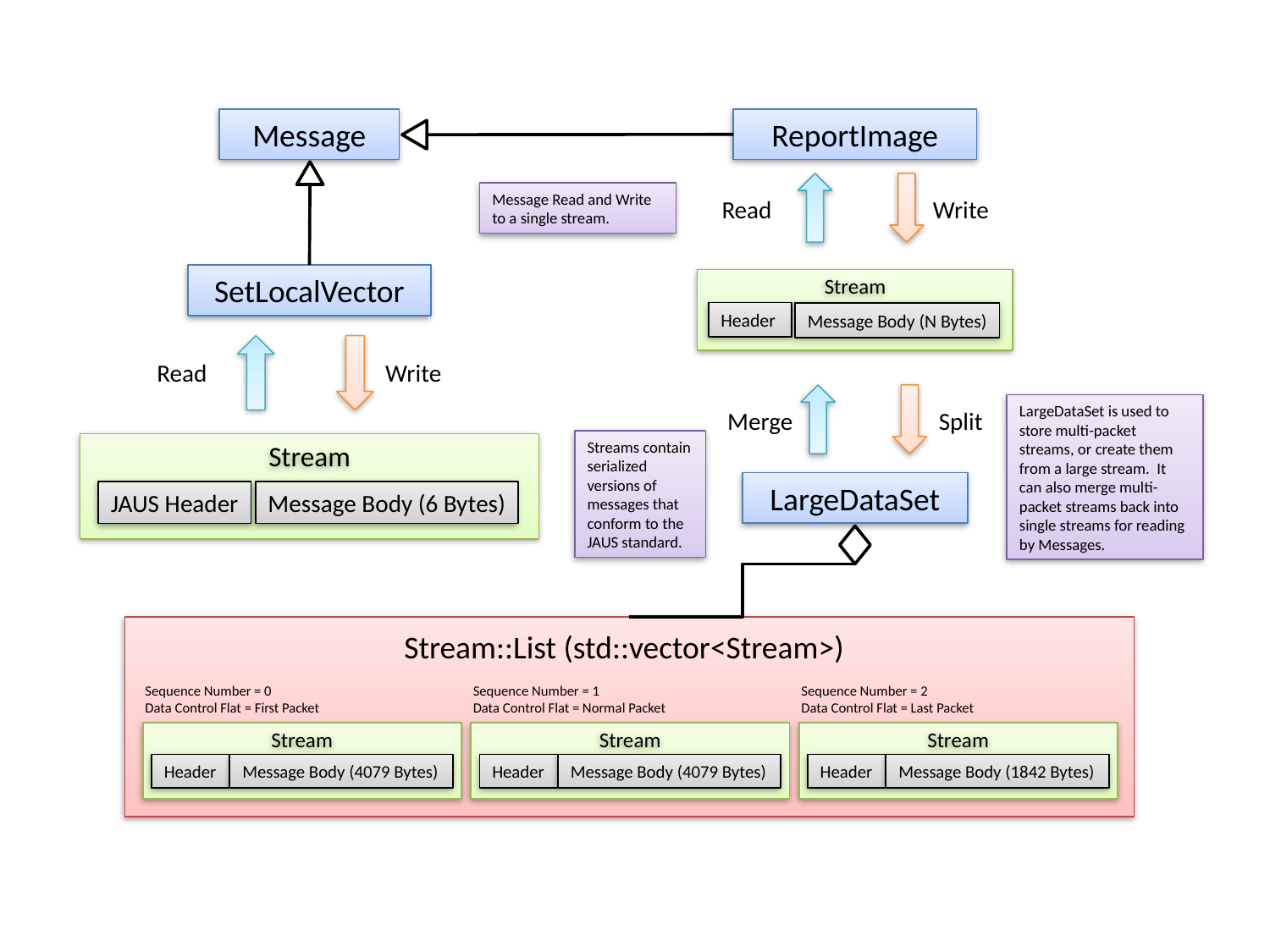

Message

ReportImage

Read
Write
Message Read and Write to a single stream.
SetLocalVector
Stream

Header
Message Body (N Bytes)

Read
Write

Merge
Split
LargeDataSet is used to store multi-packet streams, or create them from a large stream.  It can also merge multi-packet streams back into single streams for reading by Messages.
Streams contain serialized versions of messages that conform to the JAUS standard.
Stream

JAUS Header
Message Body (6 Bytes)
LargeDataSet

Stream::List (std::vector<Stream>)
Sequence Number = 0
Data Control Flat = First Packet
Stream

Header
Message Body (4079 Bytes)
Sequence Number = 1
Data Control Flat = Normal Packet
Stream

Header
Message Body (4079 Bytes)
Sequence Number = 2
Data Control Flat = Last Packet
Stream

Header
Message Body (1842 Bytes)